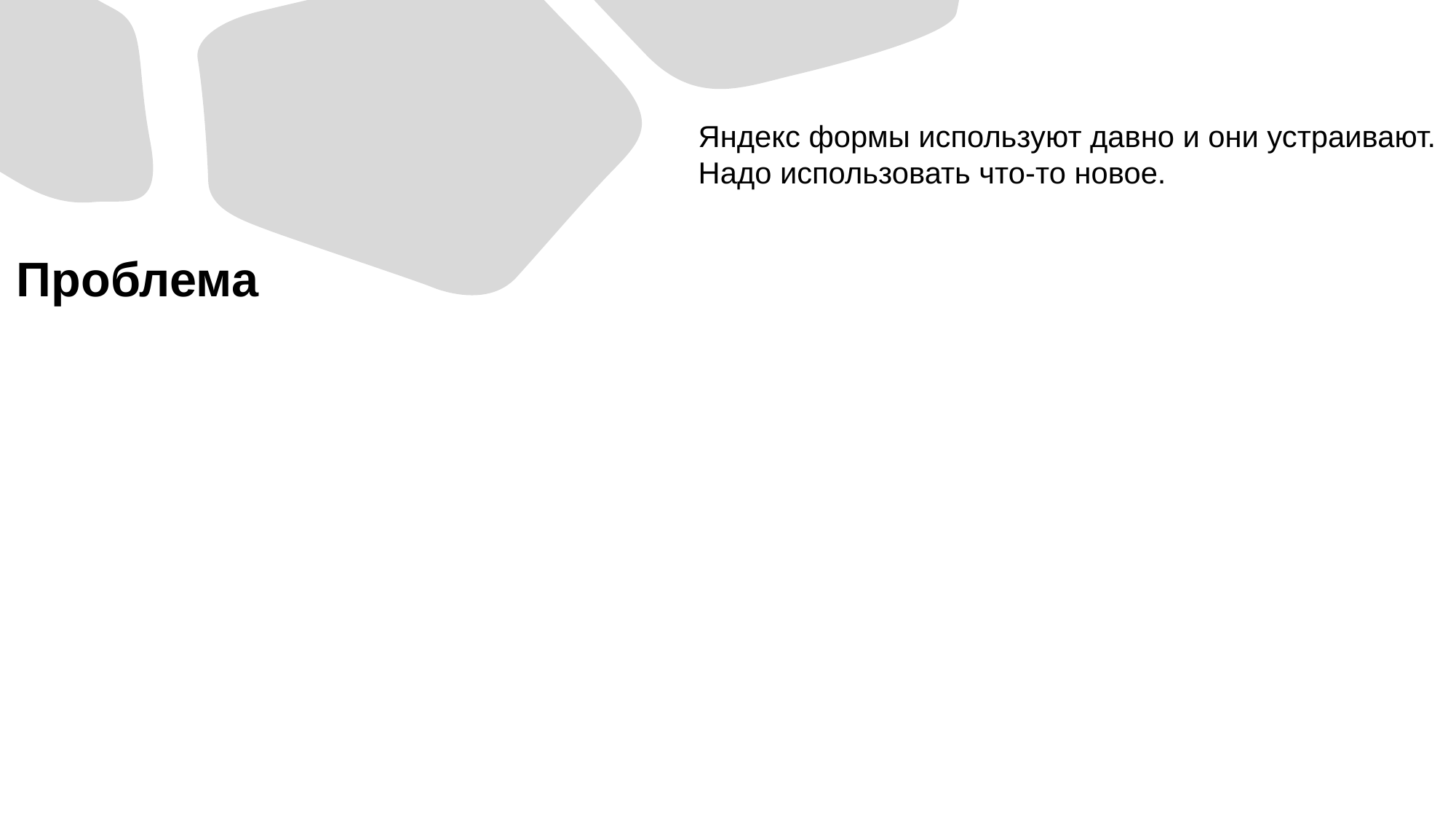

Яндекс формы используют давно и они устраивают. Надо использовать что-то новое.
Проблема